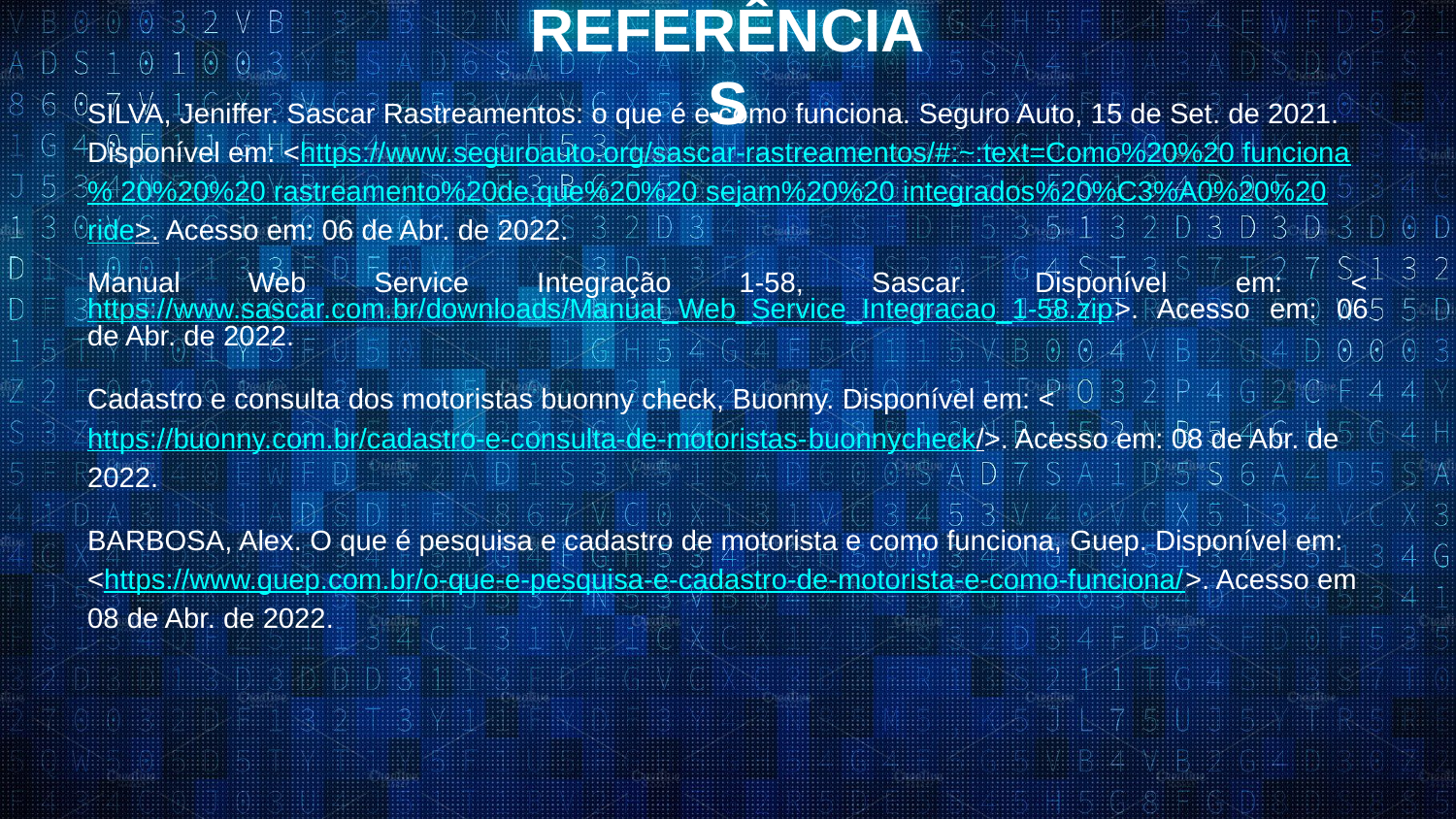

REFERÊNCIAS
SILVA, Jeniffer. Sascar Rastreamentos: o que é e como funciona. Seguro Auto, 15 de Set. de 2021. Disponível em: <https://www.seguroauto.org/sascar-rastreamentos/#:~:text=Como%20%20 funciona% 20%20%20 rastreamento%20de,que%20%20 sejam%20%20 integrados%20%C3%A0%20%20 ride>. Acesso em: 06 de Abr. de 2022.
Manual Web Service Integração 1-58, Sascar. Disponível em: <https://www.sascar.com.br/downloads/Manual_Web_Service_Integracao_1-58.zip>. Acesso em: 06 de Abr. de 2022.
Cadastro e consulta dos motoristas buonny check, Buonny. Disponível em: <https://buonny.com.br/cadastro-e-consulta-de-motoristas-buonnycheck/>. Acesso em: 08 de Abr. de 2022.
BARBOSA, Alex. O que é pesquisa e cadastro de motorista e como funciona, Guep. Disponível em: <https://www.guep.com.br/o-que-e-pesquisa-e-cadastro-de-motorista-e-como-funciona/>. Acesso em 08 de Abr. de 2022.